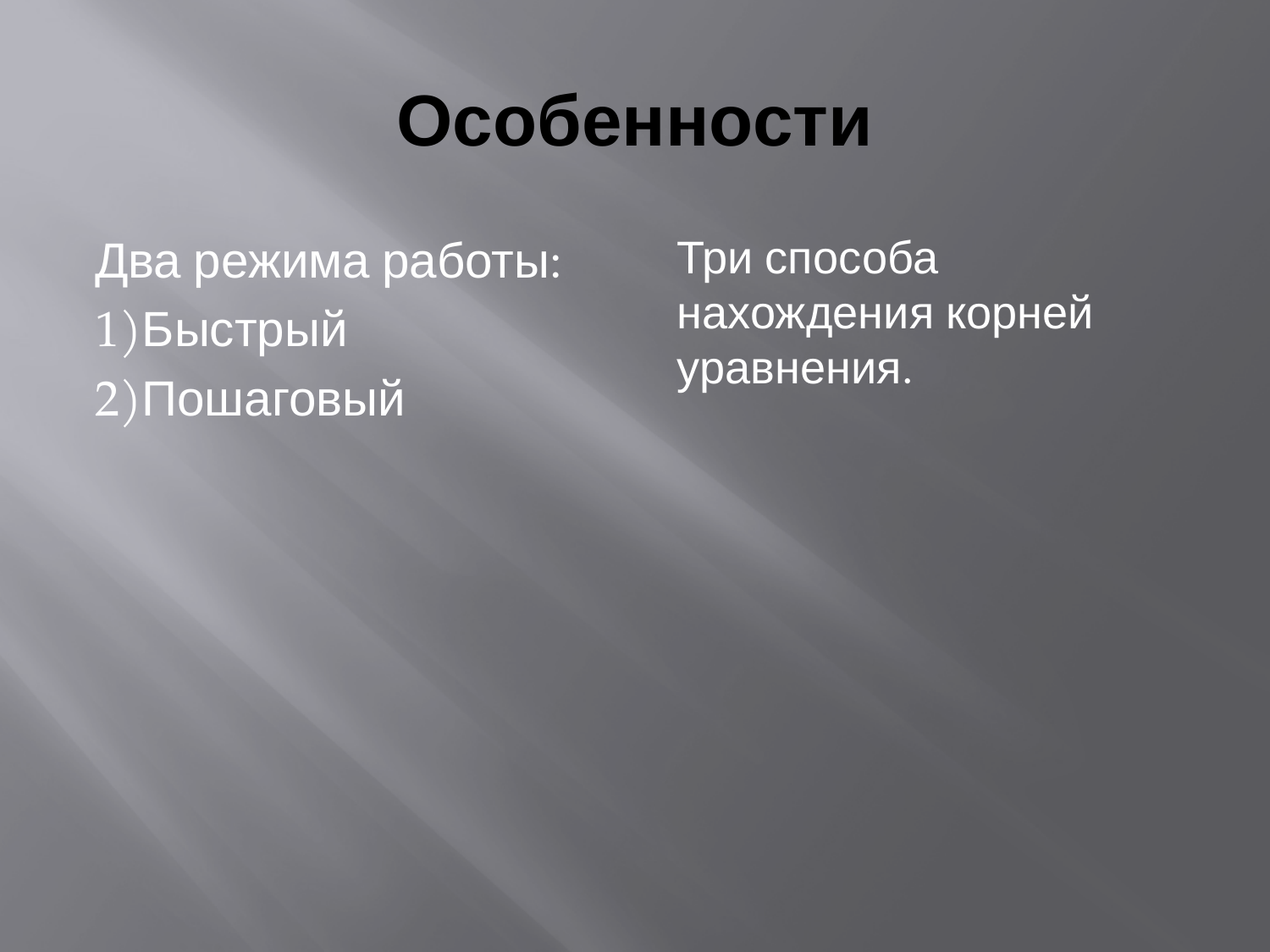

# Особенности
Два режима работы:
1)Быстрый
2)Пошаговый

Три способа нахождения корней уравнения.